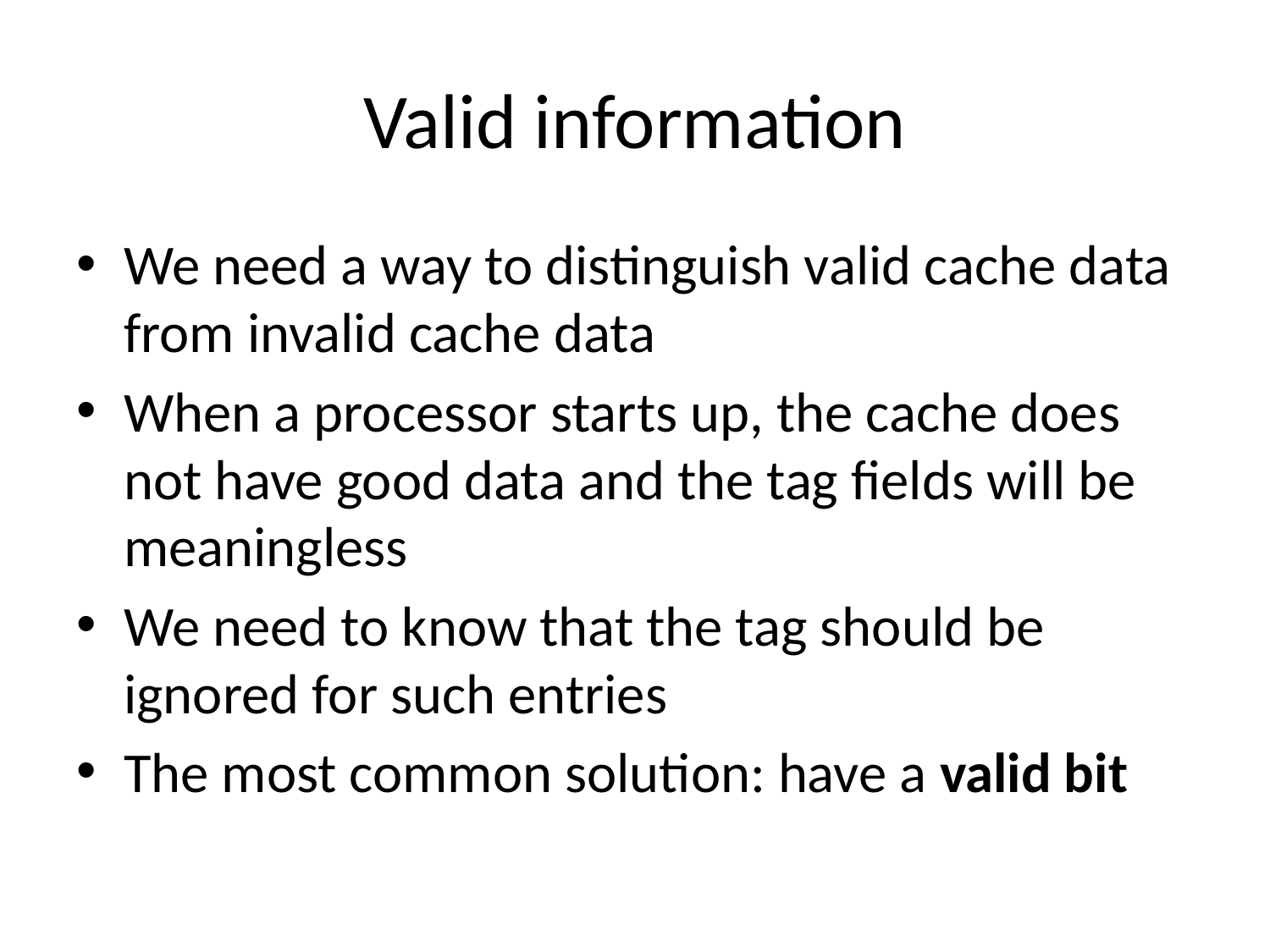

# Valid information
We need a way to distinguish valid cache data from invalid cache data
When a processor starts up, the cache does not have good data and the tag fields will be meaningless
We need to know that the tag should be ignored for such entries
The most common solution: have a valid bit